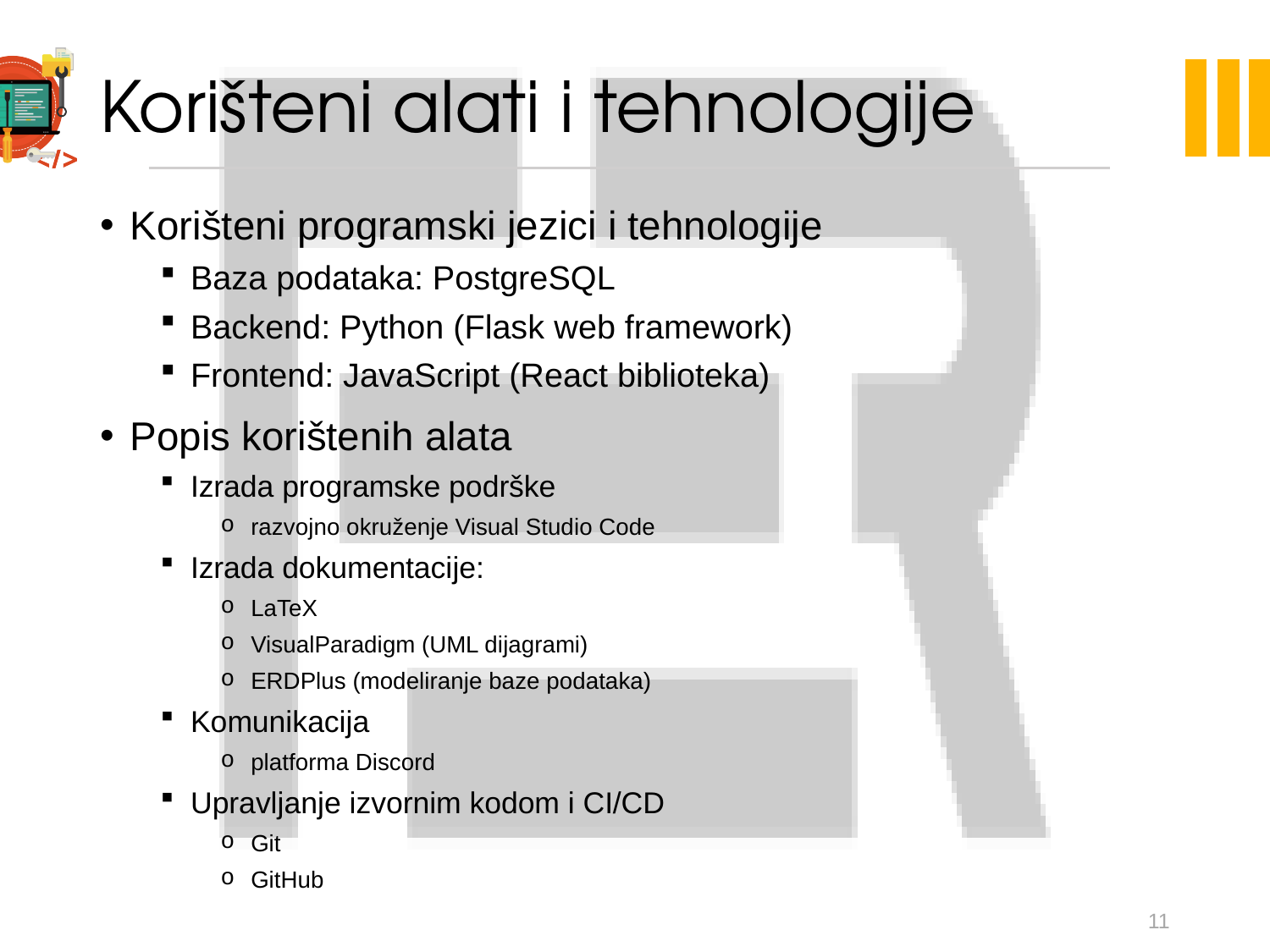

# Korišteni alati i tehnologije
Korišteni programski jezici i tehnologije
Baza podataka: PostgreSQL
Backend: Python (Flask web framework)
Frontend: JavaScript (React biblioteka)
Popis korištenih alata
Izrada programske podrške
razvojno okruženje Visual Studio Code
Izrada dokumentacije:
LaTeX
VisualParadigm (UML dijagrami)
ERDPlus (modeliranje baze podataka)
Komunikacija
platforma Discord
Upravljanje izvornim kodom i CI/CD
Git
GitHub

11